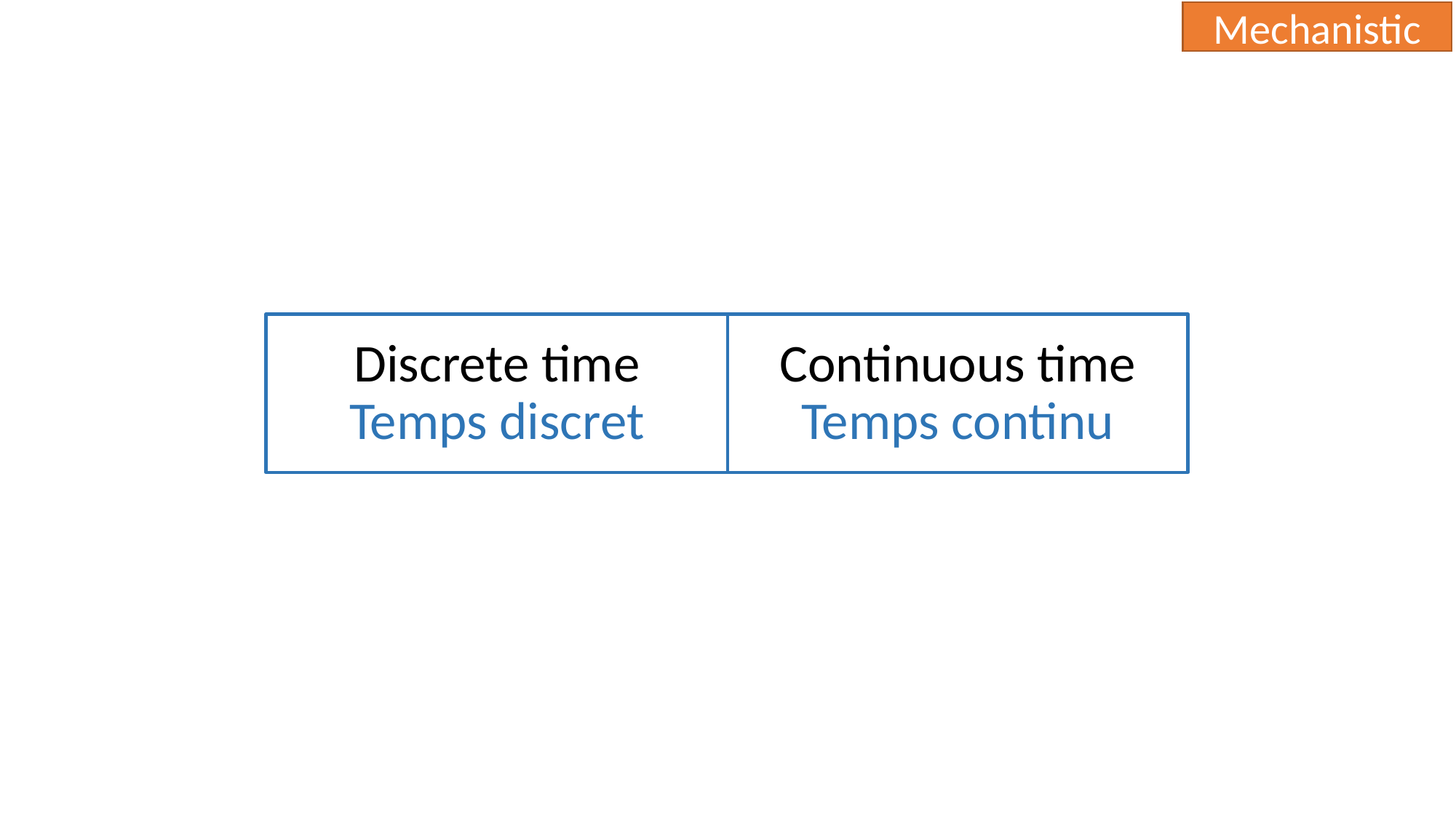

Mechanistic
Discrete time
Temps discret
Continuous time
Temps continu